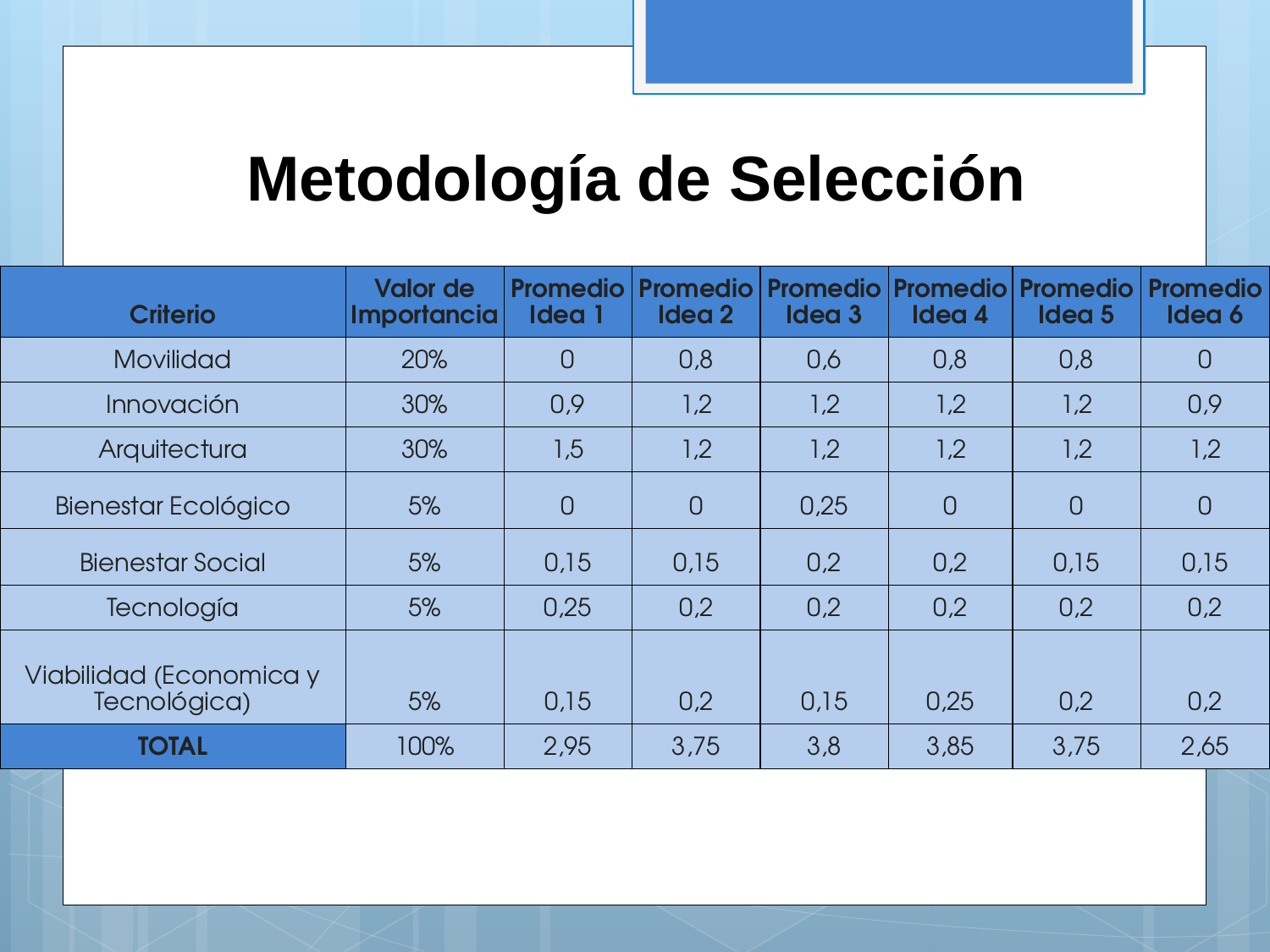

# Metodología de Selección
| Criterio | Valor de Importancia | Promedio Idea 1 | Promedio Idea 2 | Promedio Idea 3 | Promedio Idea 4 | Promedio Idea 5 | Promedio Idea 6 |
| --- | --- | --- | --- | --- | --- | --- | --- |
| Movilidad | 20% | 0 | 0,8 | 0,6 | 0,8 | 0,8 | 0 |
| Innovación | 30% | 0,9 | 1,2 | 1,2 | 1,2 | 1,2 | 0,9 |
| Arquitectura | 30% | 1,5 | 1,2 | 1,2 | 1,2 | 1,2 | 1,2 |
| Bienestar Ecológico | 5% | 0 | 0 | 0,25 | 0 | 0 | 0 |
| Bienestar Social | 5% | 0,15 | 0,15 | 0,2 | 0,2 | 0,15 | 0,15 |
| Tecnología | 5% | 0,25 | 0,2 | 0,2 | 0,2 | 0,2 | 0,2 |
| Viabilidad (Economica y Tecnológica) | 5% | 0,15 | 0,2 | 0,15 | 0,25 | 0,2 | 0,2 |
| TOTAL | 100% | 2,95 | 3,75 | 3,8 | 3,85 | 3,75 | 2,65 |